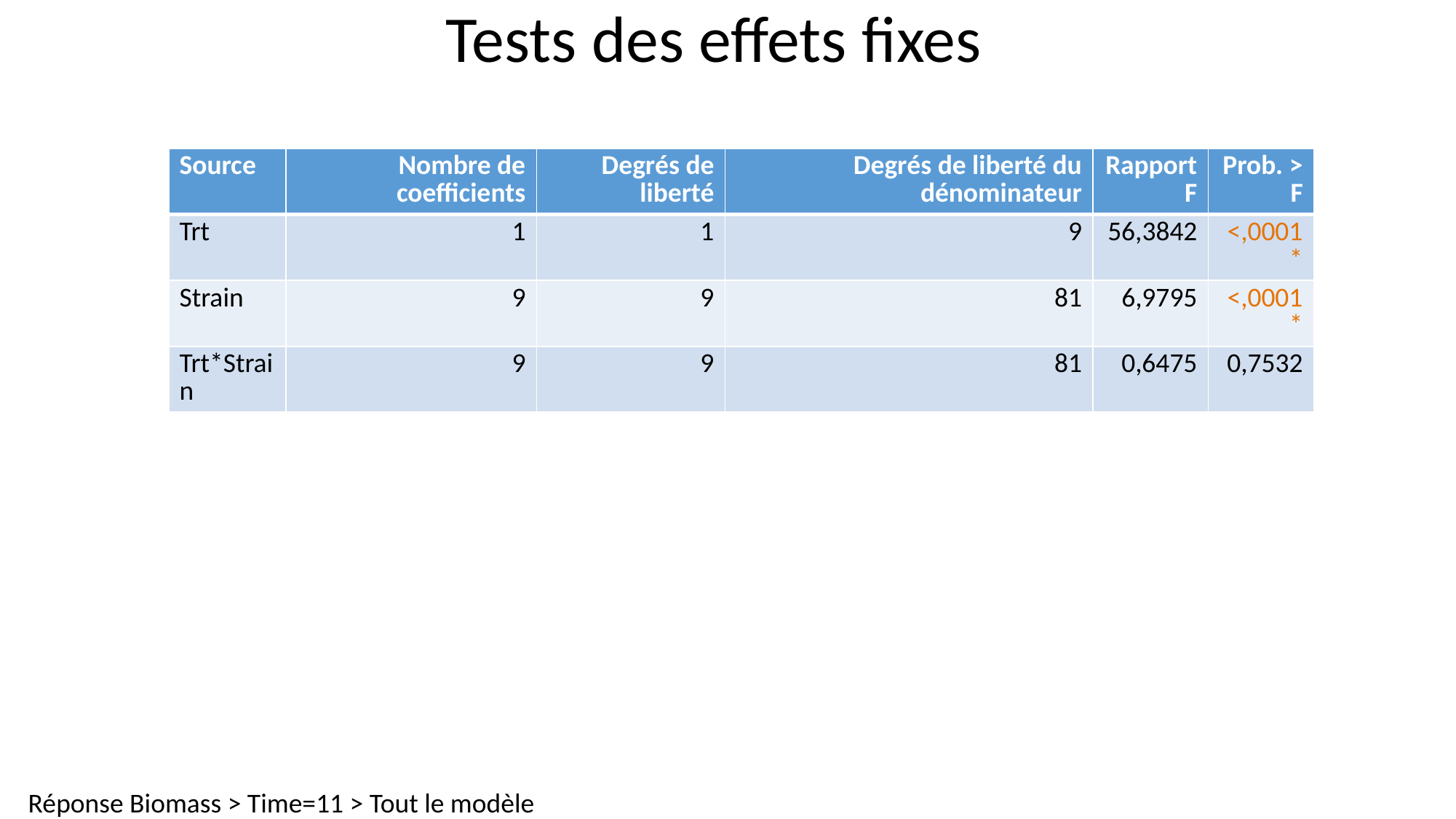

# Tests des effets fixes
| Source | Nombre de coefficients | Degrés de liberté | Degrés de liberté du dénominateur | Rapport F | Prob. > F |
| --- | --- | --- | --- | --- | --- |
| Trt | 1 | 1 | 9 | 56,3842 | <,0001\* |
| Strain | 9 | 9 | 81 | 6,9795 | <,0001\* |
| Trt\*Strain | 9 | 9 | 81 | 0,6475 | 0,7532 |
Réponse Biomass > Time=11 > Tout le modèle